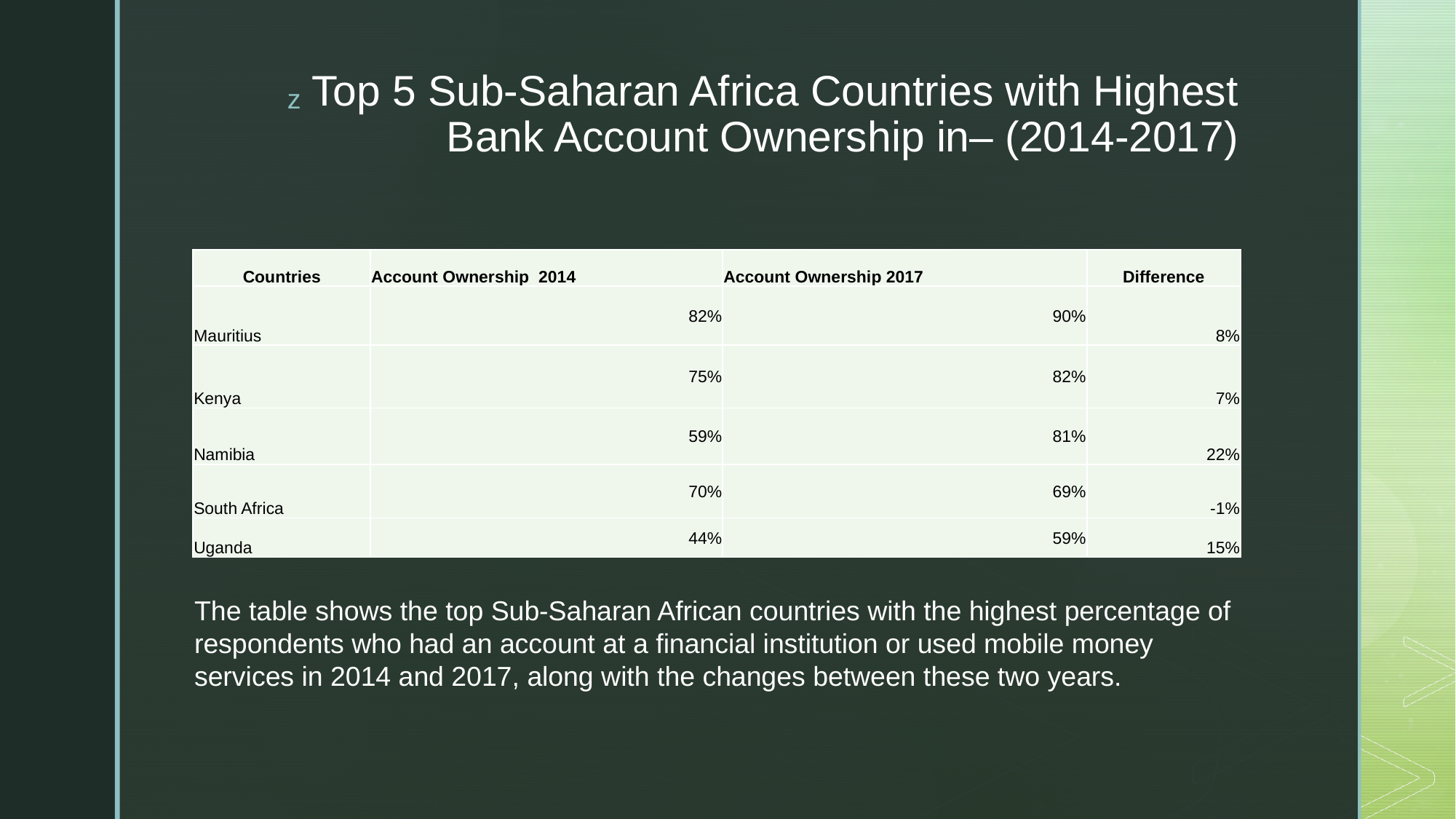

# Top 5 Sub-Saharan Africa Countries with Highest Bank Account Ownership in– (2014-2017)
| Countries | Account Ownership 2014 | Account Ownership 2017 | Difference |
| --- | --- | --- | --- |
| Mauritius | 82% | 90% | 8% |
| Kenya | 75% | 82% | 7% |
| Namibia | 59% | 81% | 22% |
| South Africa | 70% | 69% | -1% |
| Uganda | 44% | 59% | 15% |
The table shows the top Sub-Saharan African countries with the highest percentage of respondents who had an account at a financial institution or used mobile money services in 2014 and 2017, along with the changes between these two years.